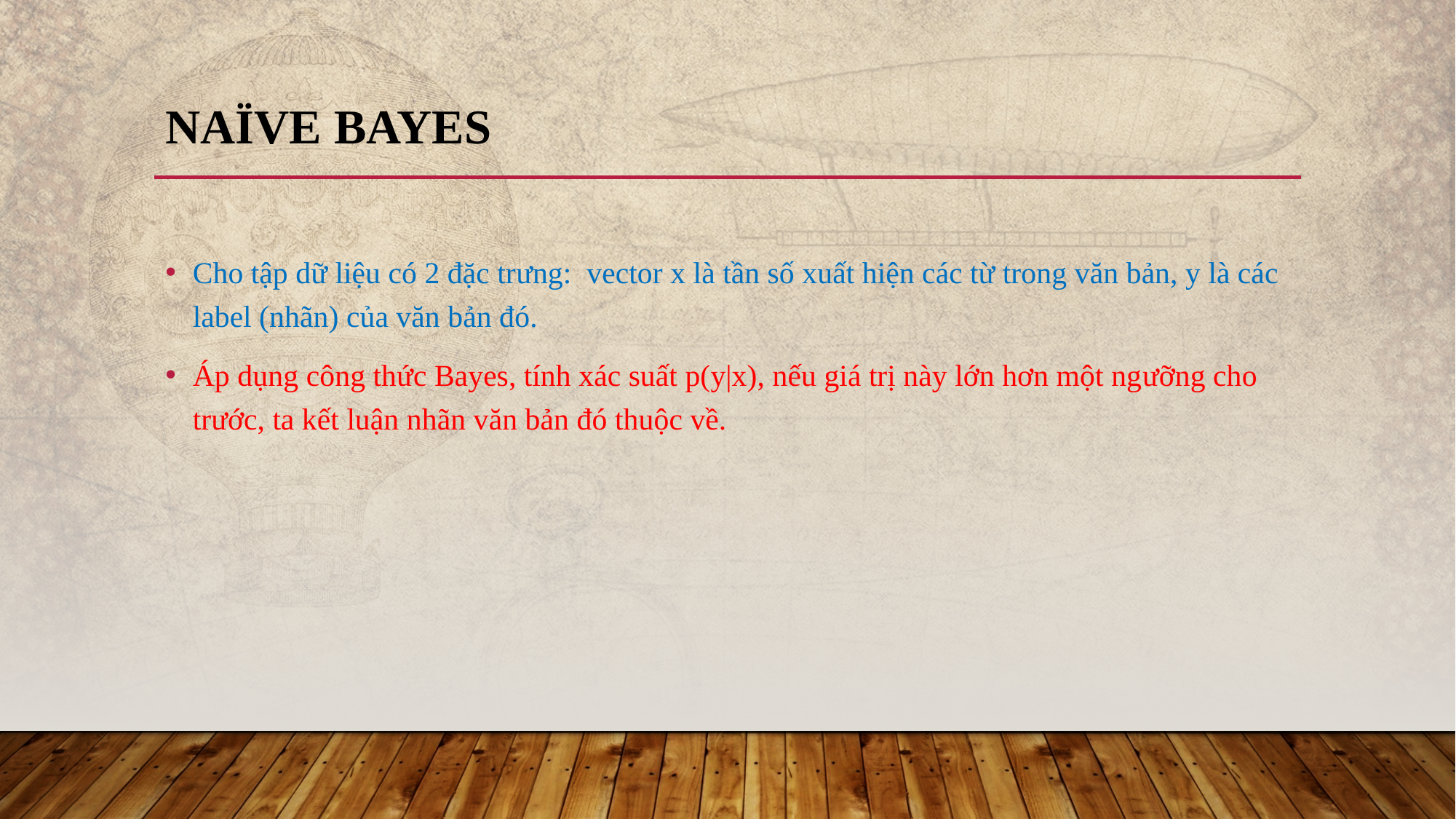

# Naïve bayes
Cho tập dữ liệu có 2 đặc trưng:  vector x là tần số xuất hiện các từ trong văn bản, y là các label (nhãn) của văn bản đó.
Áp dụng công thức Bayes, tính xác suất p(y|x), nếu giá trị này lớn hơn một ngưỡng cho trước, ta kết luận nhãn văn bản đó thuộc về.